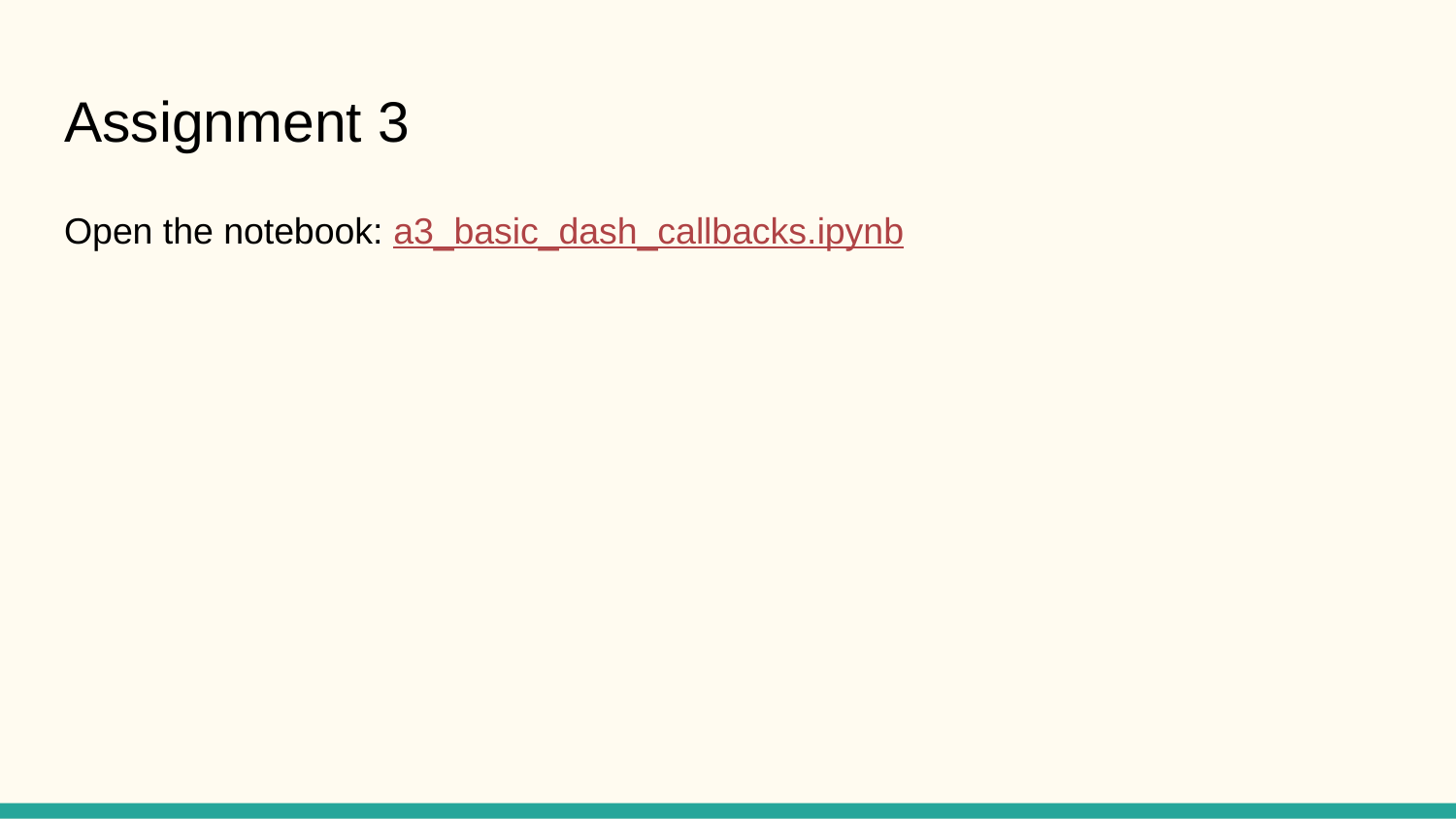

# Assignment 3
Open the notebook: a3_basic_dash_callbacks.ipynb